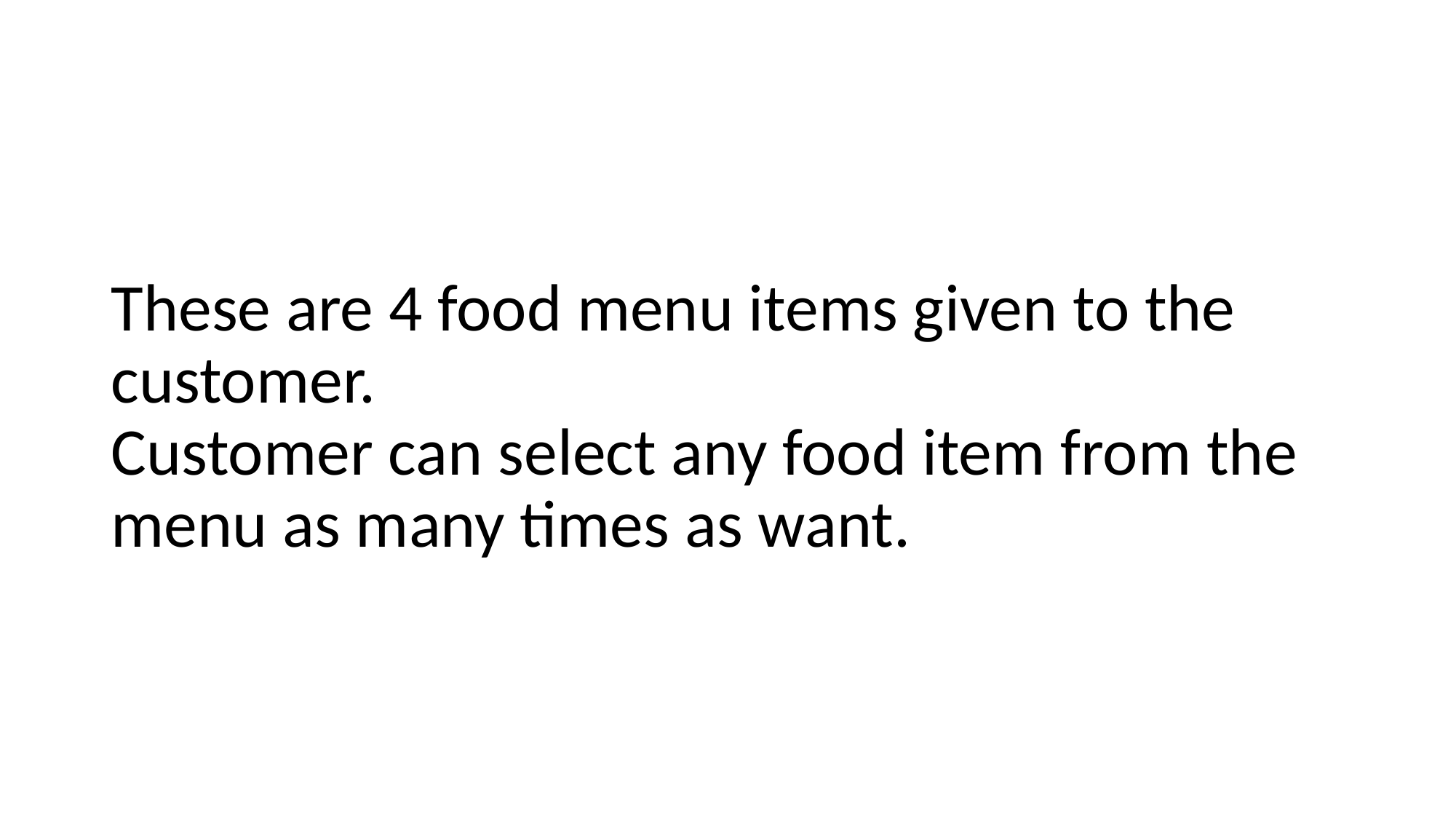

# These are 4 food menu items given to the customer. Customer can select any food item from the menu as many times as want.